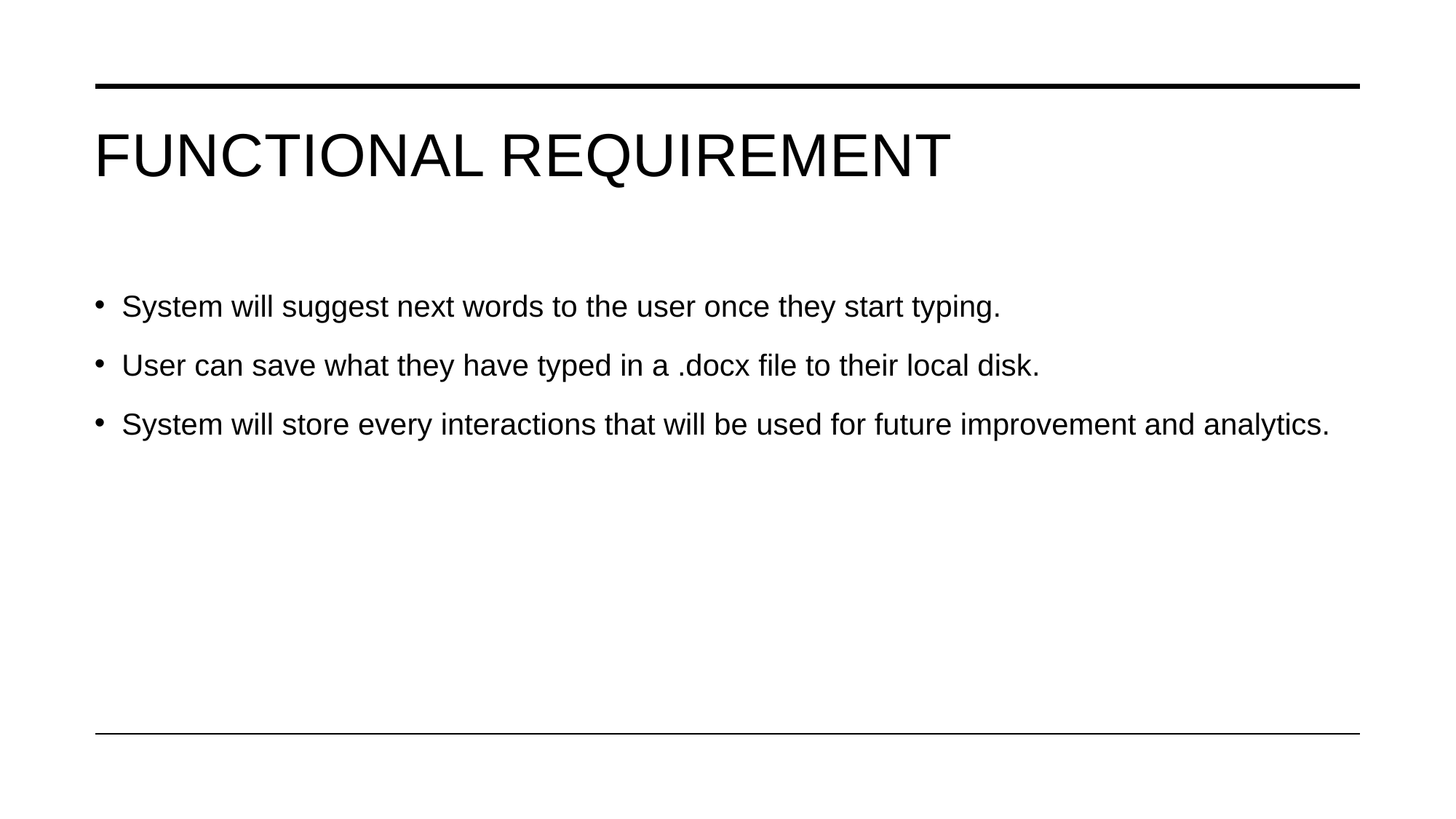

# FUNCTIONAL REQUIREMENT
System will suggest next words to the user once they start typing.
User can save what they have typed in a .docx file to their local disk.
System will store every interactions that will be used for future improvement and analytics.